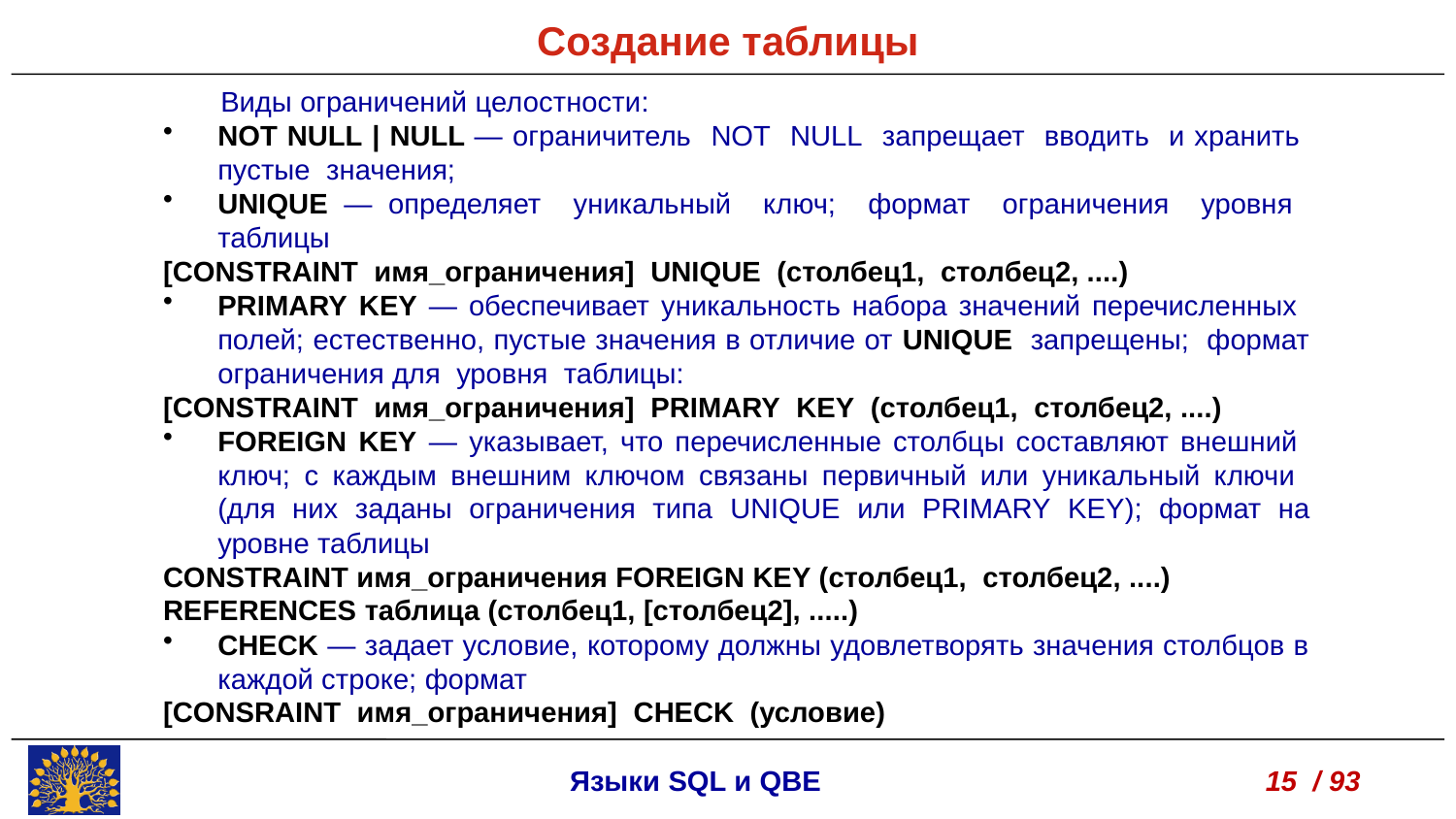

Создание таблицы
Виды ограничений целостности:
NOT NULL | NULL — ограничитель  NOT  NULL  запрещает  вводить  и хранить  пустые  значения;
UNIQUE — определяет  уникальный  ключ;  формат  ограничения  уровня  таблицы
[CONSTRAINT  имя_ограничения]  UNIQUE  (столбец1,  столбец2, ....)
PRIMARY KEY — обеспечивает уникальность набора значений перечисленных  полей; естественно, пустые значения в отличие от UNIQUE  запрещены;  формат ограничения для  уровня  таблицы:
[CONSTRAINT  имя_ограничения]  PRIMARY  KEY  (столбец1,  столбец2, ....)
FOREIGN KEY — указывает, что перечисленные столбцы составляют внешний  ключ; с каждым внешним ключом связаны первичный или уникальный ключи  (для них заданы ограничения типа UNIQUE или PRIMARY KEY); формат на уровне таблицы
CONSTRAINT имя_ограничения FOREIGN KEY (столбец1,  столбец2, ....)
REFERENCES таблица (столбец1, [столбец2], .....)
CHECK — задает условие, которому должны удовлетворять значения столбцов в каждой строке; формат
[CONSRAINT  имя_ограничения]  CHECK  (условие)